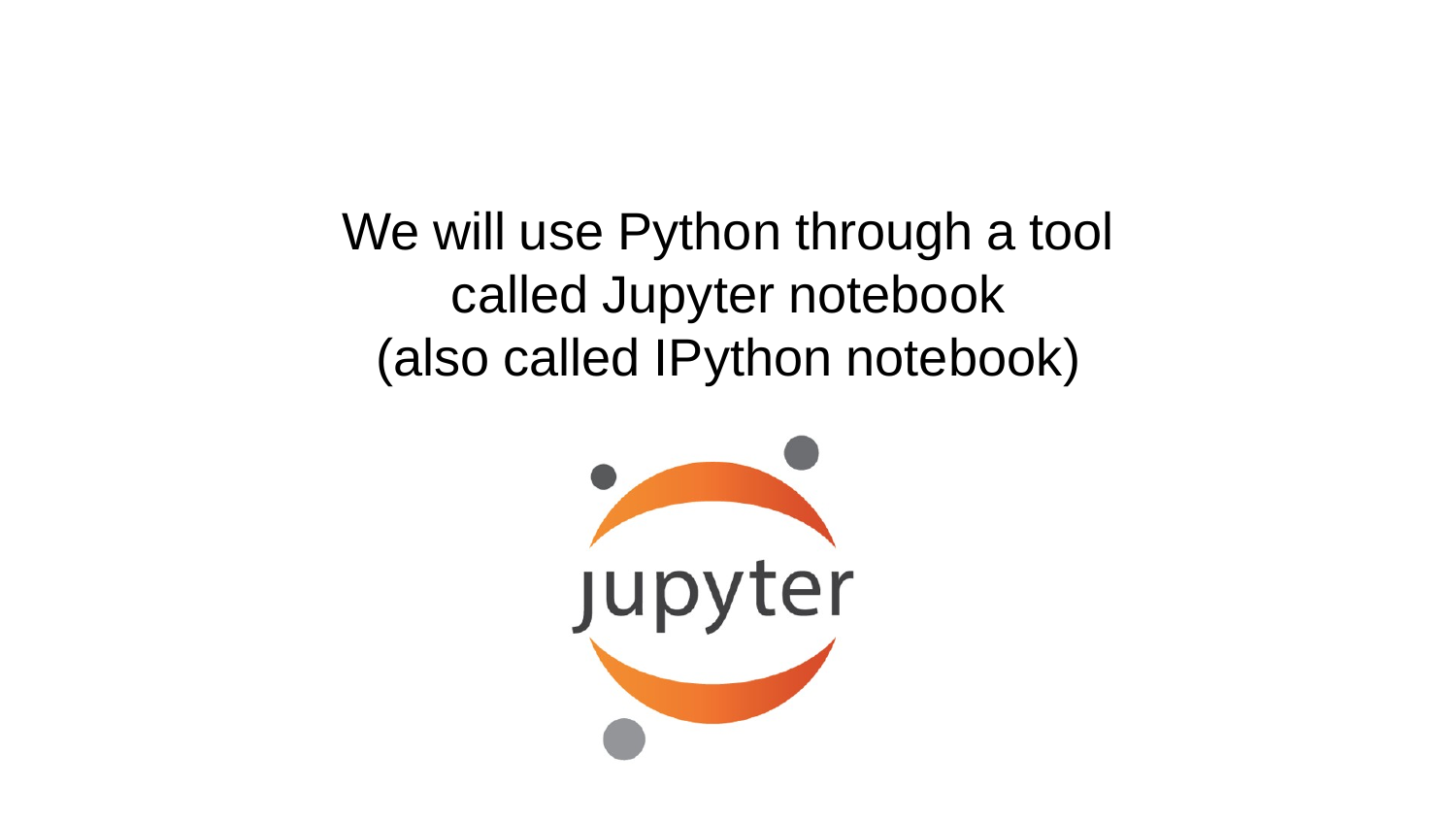

We will use Python through a tool called Jupyter notebook
(also called IPython notebook)